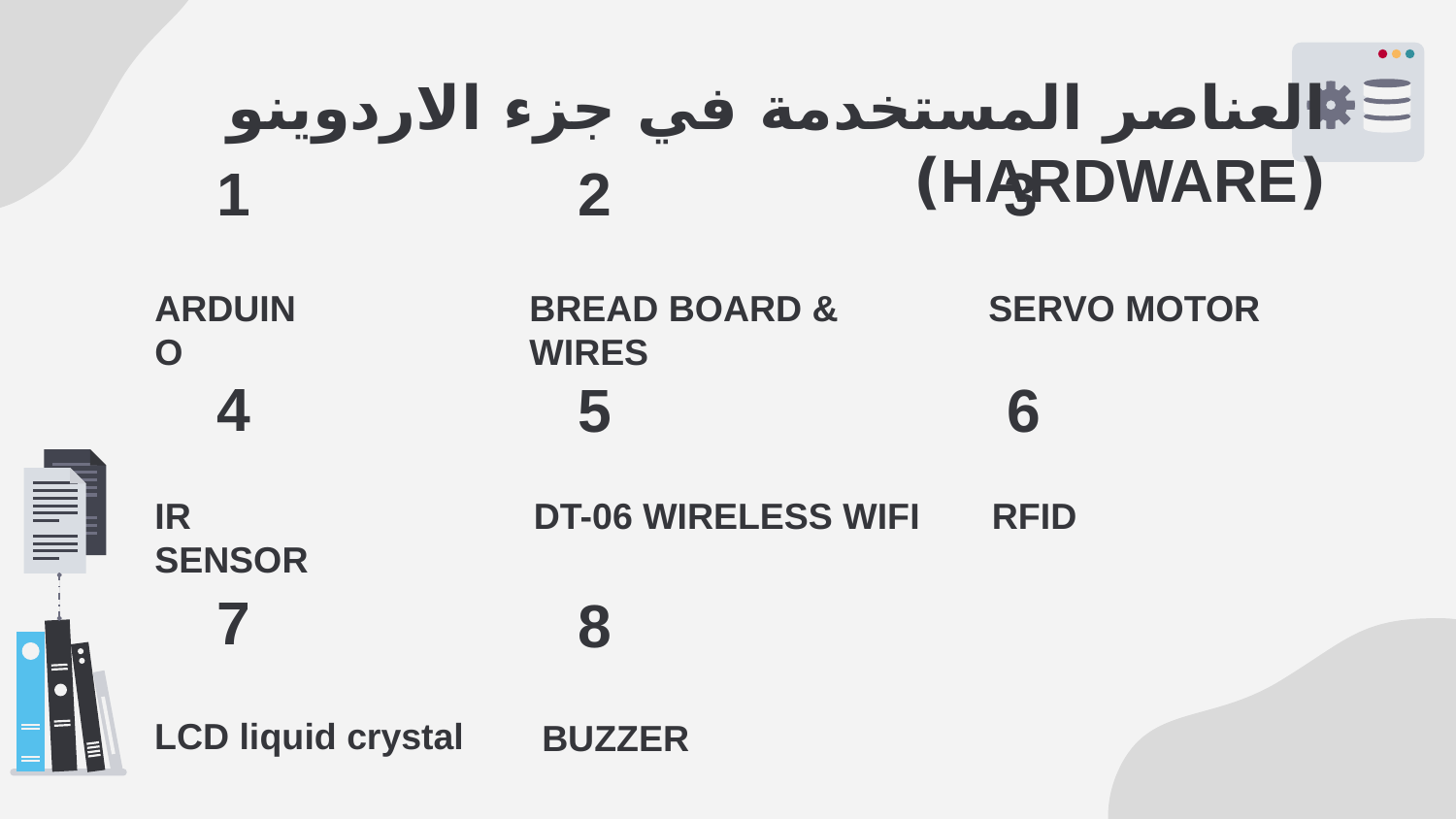

# العناصر المستخدمة في جزء الاردوينو (HARDWARE)
1
2
3
ARDUINO
BREAD BOARD & WIRES
SERVO MOTOR
5
6
4
RFID
IR SENSOR
DT-06 WIRELESS WIFI

7
8
LCD liquid crystal
BUZZER